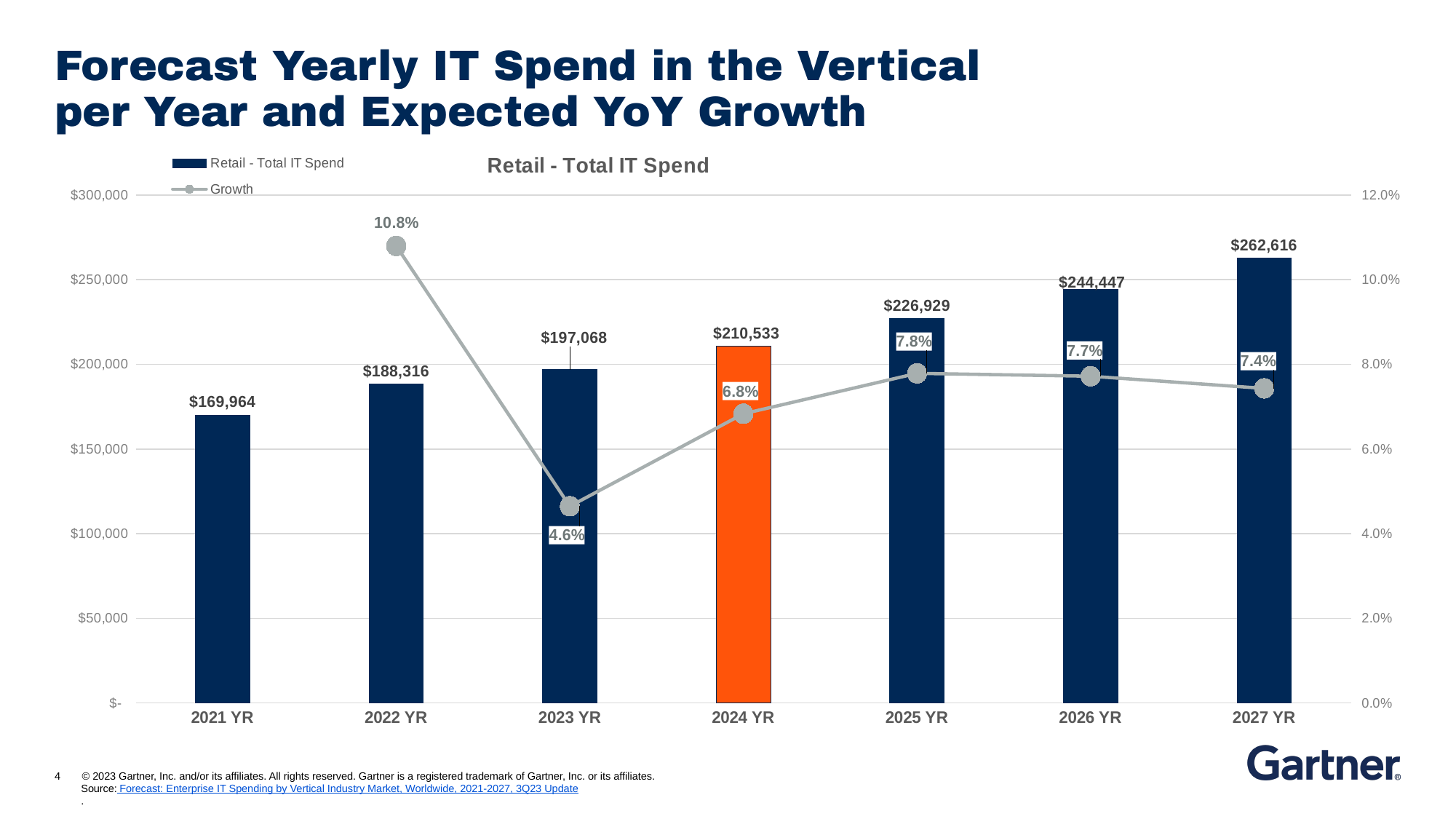

# Forecast Yearly IT Spend in the Vertical per Year and Expected YoY Growth

### Chart:

| Category | Retail - Total IT Spend  | Growth |
|---|---|---|
| 2021 YR | 169963.5845982194 | None |
| 2022 YR | 188316.07425405455 | 0.10797895148669048 |
| 2023 YR | 197067.6833310847 | 0.046472979599306435 |
| 2024 YR | 210532.68270225482 | 0.06832677557054433 |
| 2025 YR | 226928.934826302 | 0.07787984228194876 |
| 2026 YR | 244447.4486099076 | 0.07719823739980437 |
| 2027 YR | 262615.9698224978 | 0.074324855161748 |